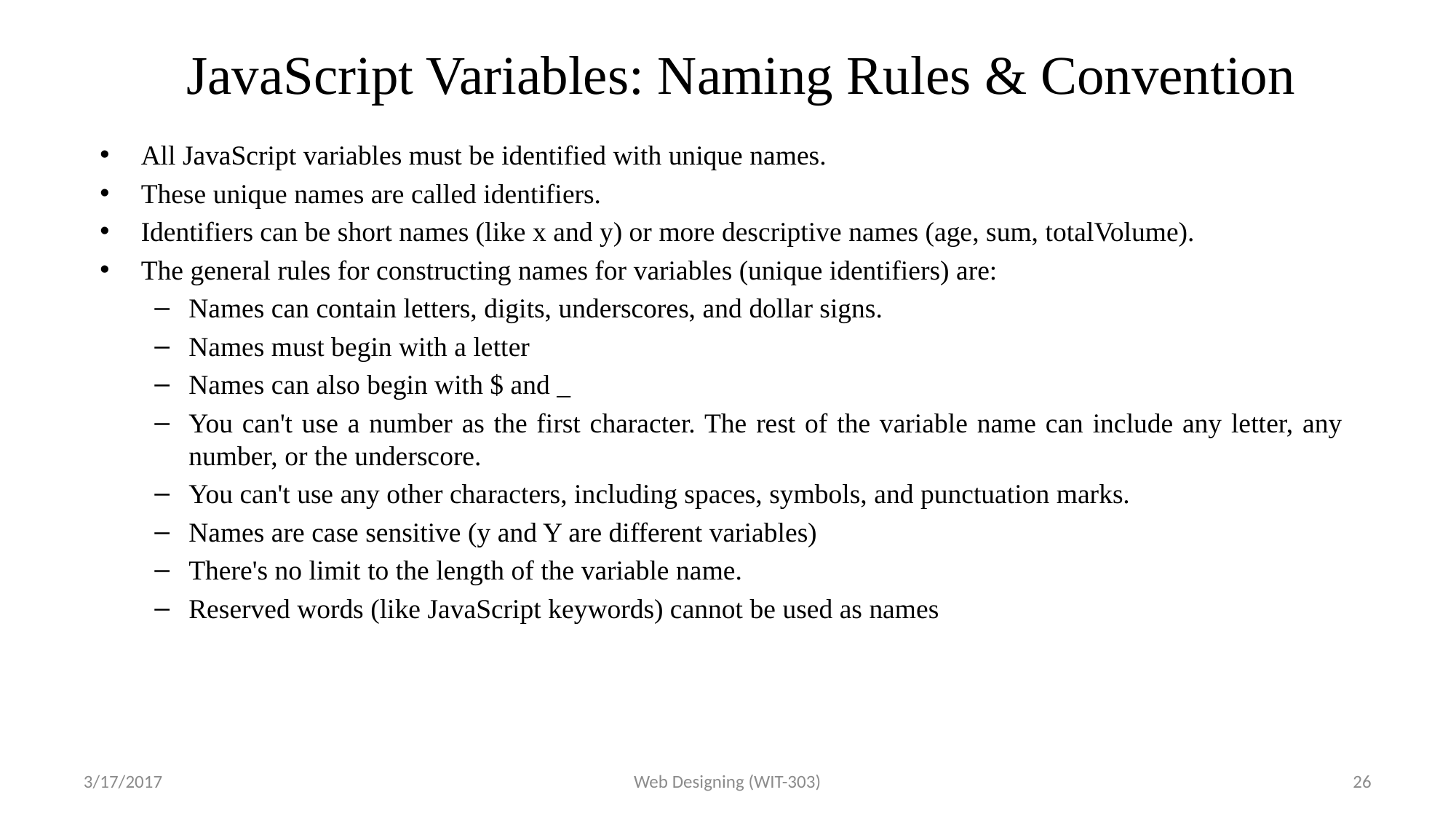

# JavaScript Variables: Naming Rules & Convention
All JavaScript variables must be identified with unique names.
These unique names are called identifiers.
Identifiers can be short names (like x and y) or more descriptive names (age, sum, totalVolume).
The general rules for constructing names for variables (unique identifiers) are:
Names can contain letters, digits, underscores, and dollar signs.
Names must begin with a letter
Names can also begin with $ and _
You can't use a number as the first character. The rest of the variable name can include any letter, any number, or the underscore.
You can't use any other characters, including spaces, symbols, and punctuation marks.
Names are case sensitive (y and Y are different variables)
There's no limit to the length of the variable name.
Reserved words (like JavaScript keywords) cannot be used as names
3/17/2017
Web Designing (WIT-303)
26